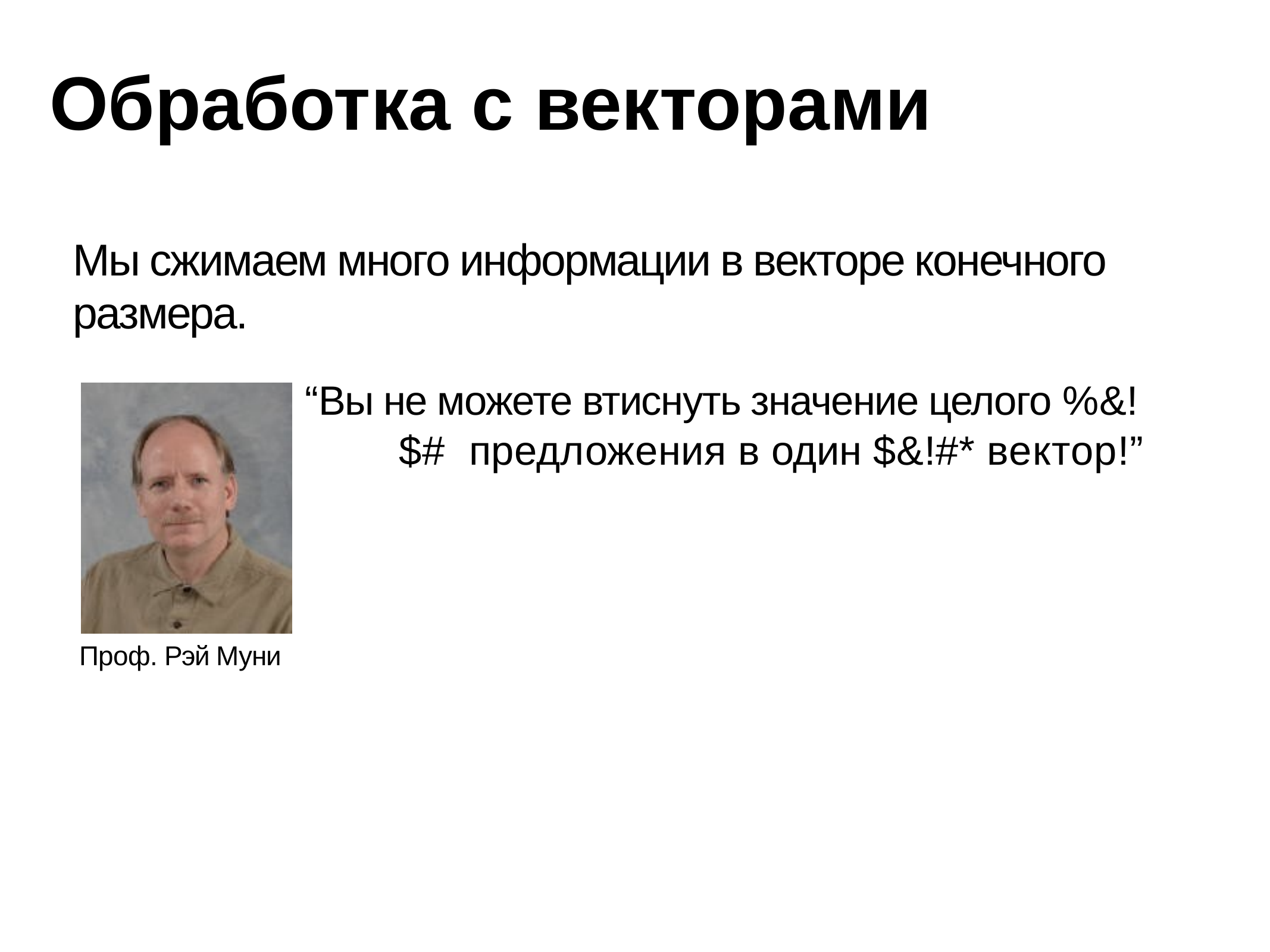

# Обработка с векторами
Мы сжимаем много информации в векторе конечного размера.
“Вы не можете втиснуть значение целого %&!$#  предложения в один $&!#* вектор!”

Проф. Рэй Муни